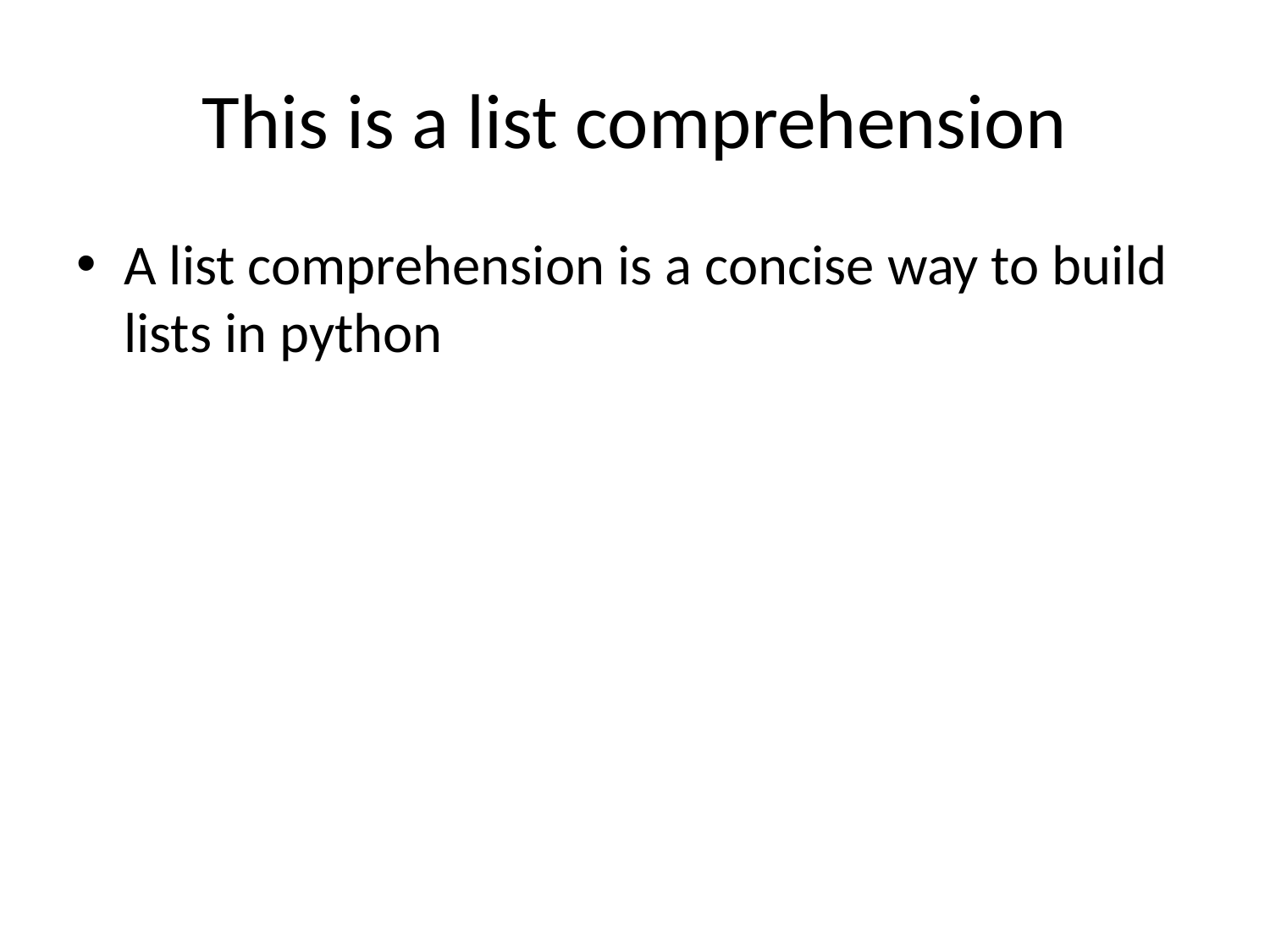

# This is a list comprehension
A list comprehension is a concise way to build lists in python